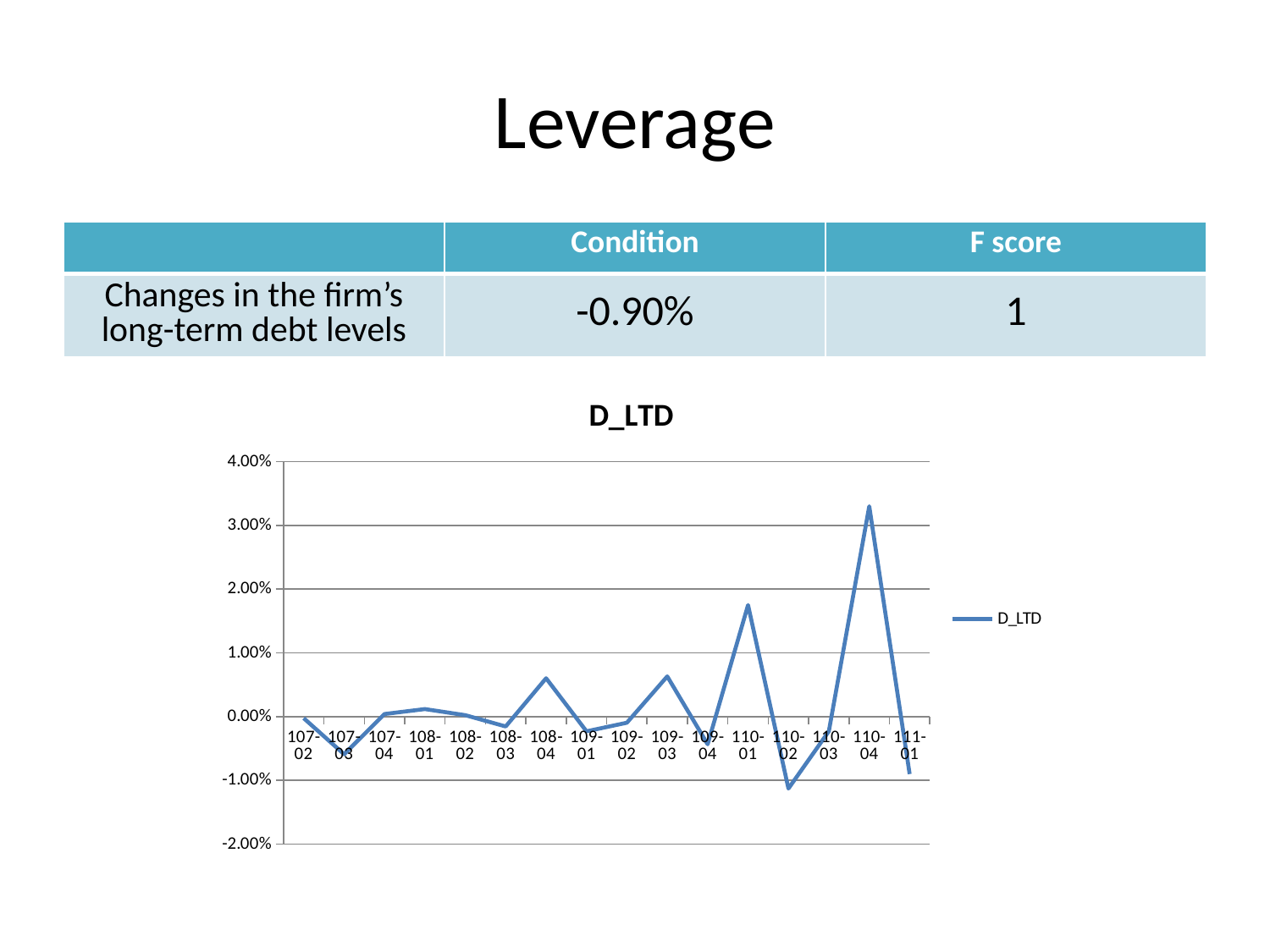

# Leverage
|  | Condition | F score |
| --- | --- | --- |
| Changes in the firm’s long-term debt levels | -0.90% | 1 |

### Chart:

| Category | D_LTD |
|---|---|
| 107-02 | -0.00023520905030766787 |
| 107-03 | -0.005891184508384759 |
| 107-04 | 0.00041641781241003734 |
| 108-01 | 0.0011930646432041642 |
| 108-02 | 0.00023706147751424017 |
| 108-03 | -0.0015316814883636828 |
| 108-04 | 0.006029566626718635 |
| 109-01 | -0.002291468806882642 |
| 109-02 | -0.0009443962464940267 |
| 109-03 | 0.006319716615311256 |
| 109-04 | -0.004325449234392098 |
| 110-01 | 0.017507190211919654 |
| 110-02 | -0.01126655828857824 |
| 110-03 | -0.0022904154375285105 |
| 110-04 | 0.032996860156413385 |
| 111-01 | -0.008991691054020756 |